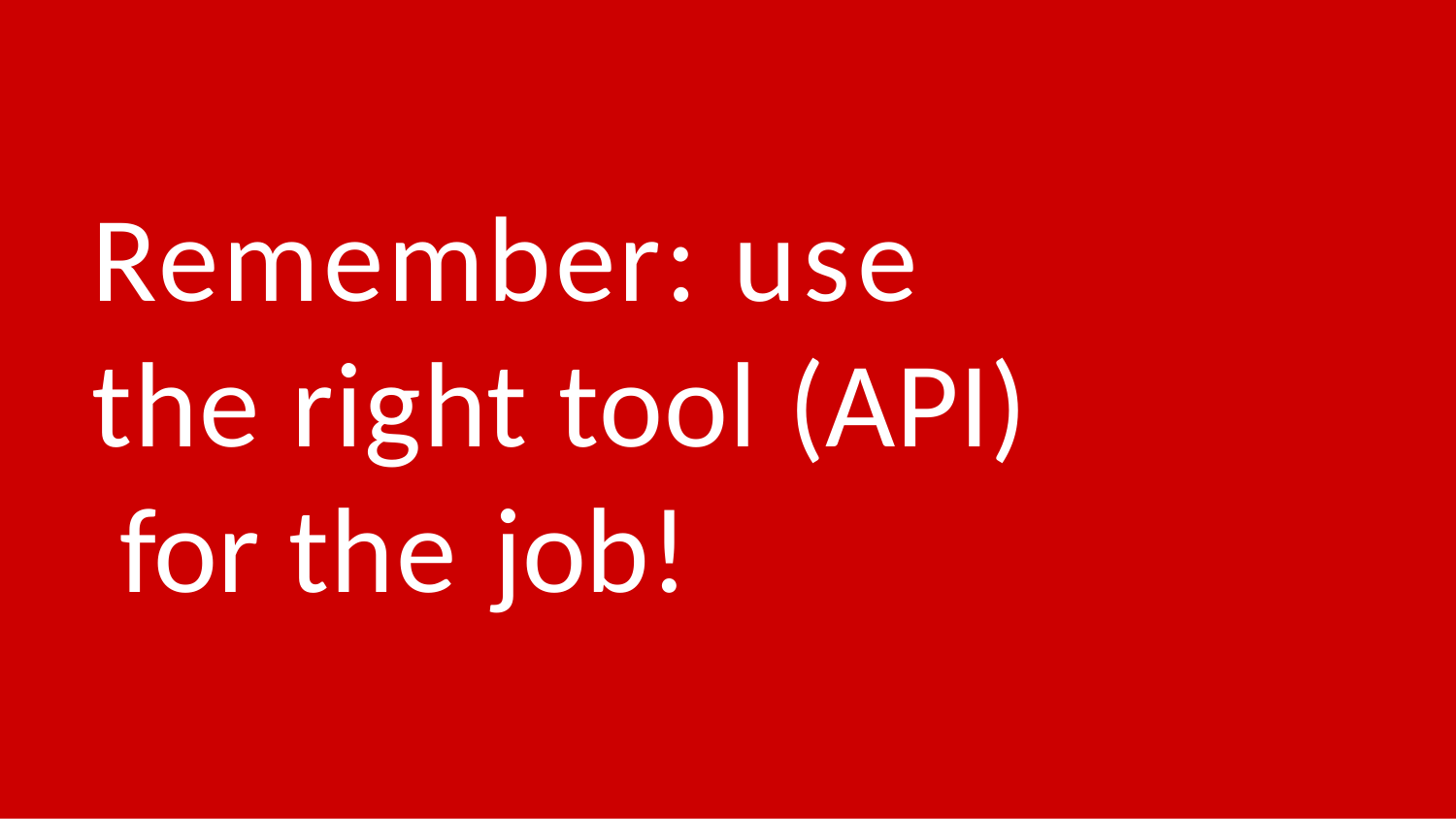

# Remember: use  the right tool (API)  for the job!